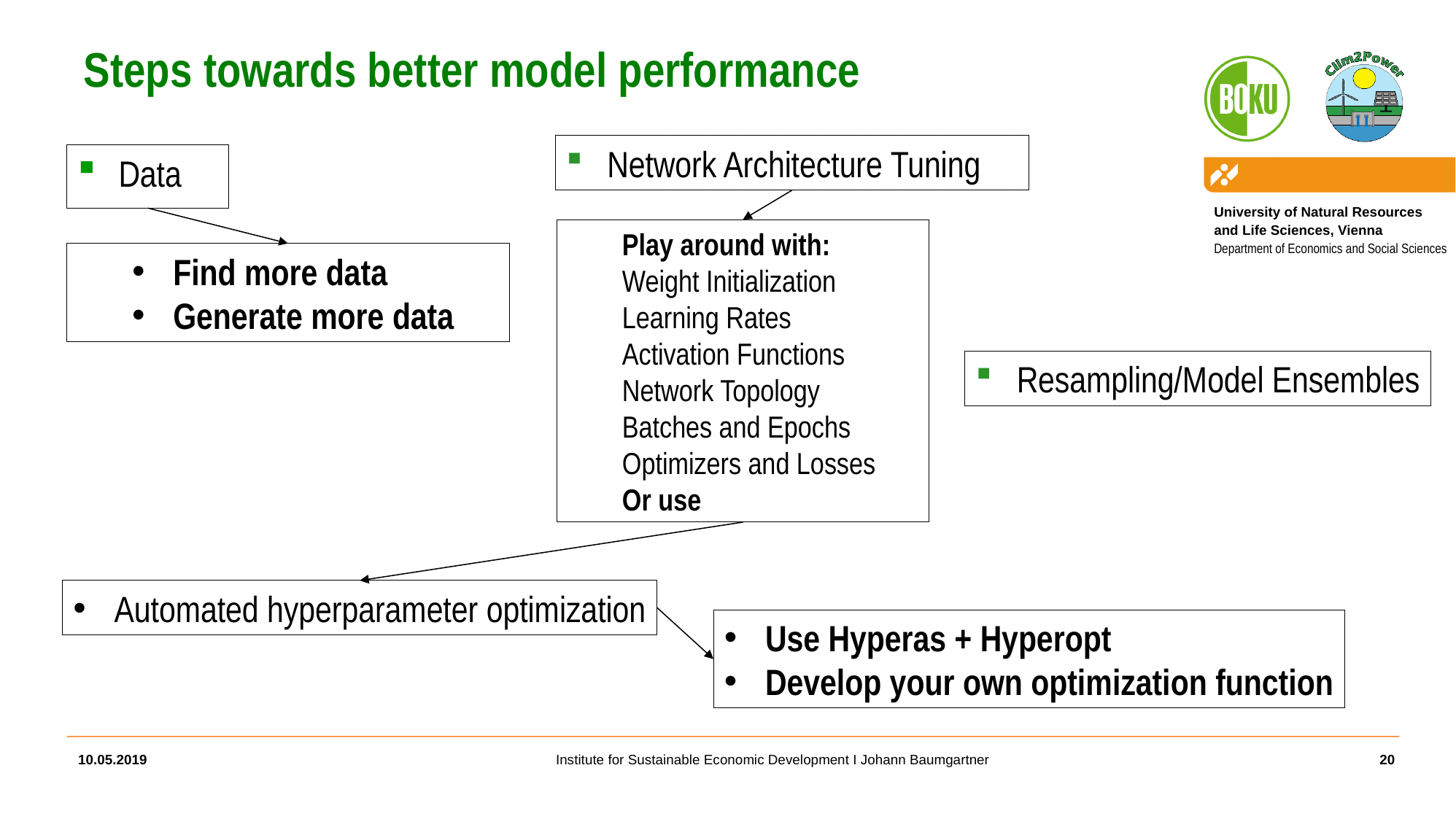

# Steps towards better model performance
Network Architecture Tuning
Data
Play around with:
Weight Initialization
Learning Rates
Activation Functions
Network Topology
Batches and Epochs
Optimizers and Losses
Or use
Find more data
Generate more data
Resampling/Model Ensembles
Automated hyperparameter optimization
Use Hyperas + Hyperopt
Develop your own optimization function
10.05.2019
20